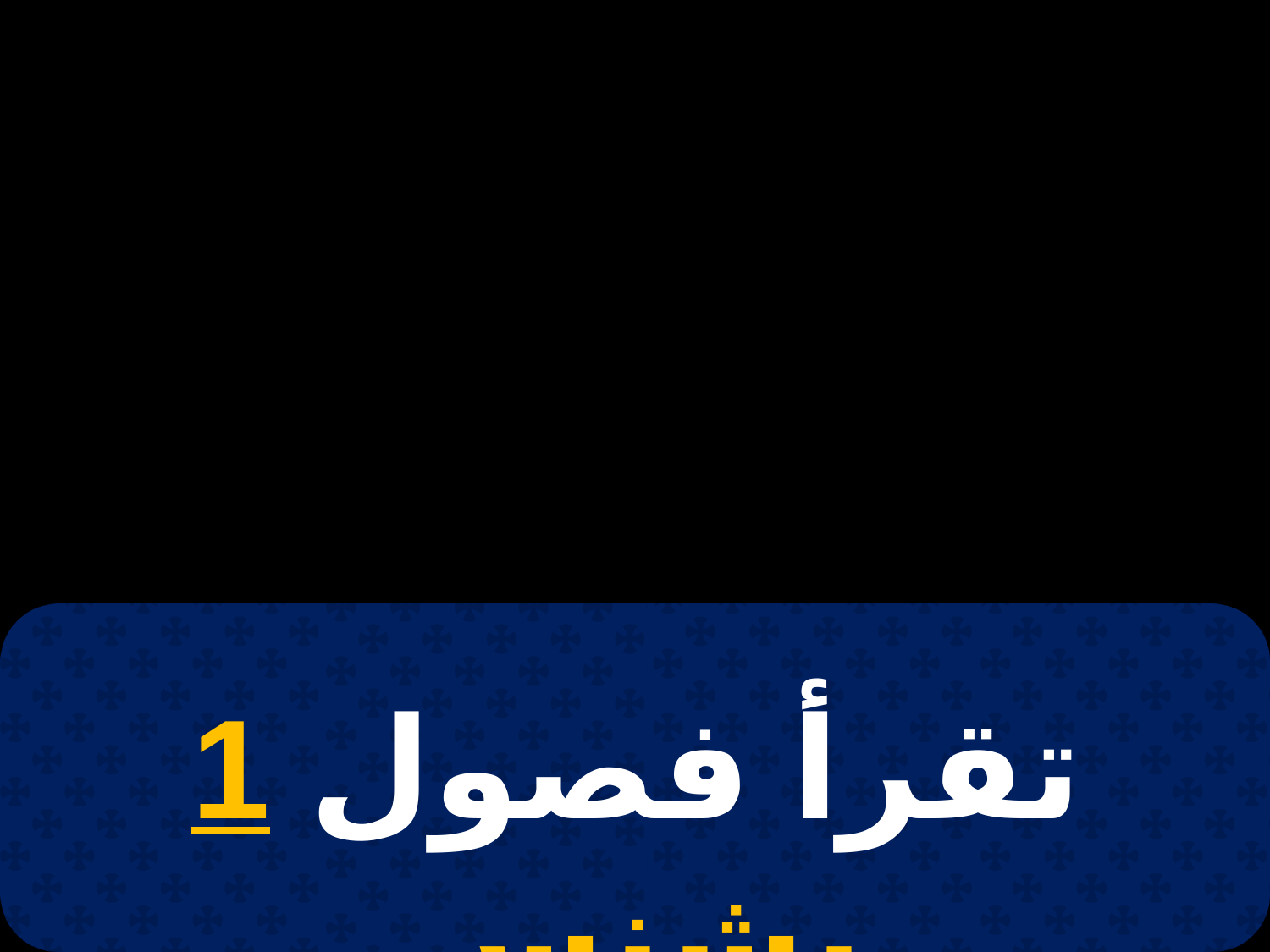

# 21 بؤونة
تقرأ فصول 1 بشنس